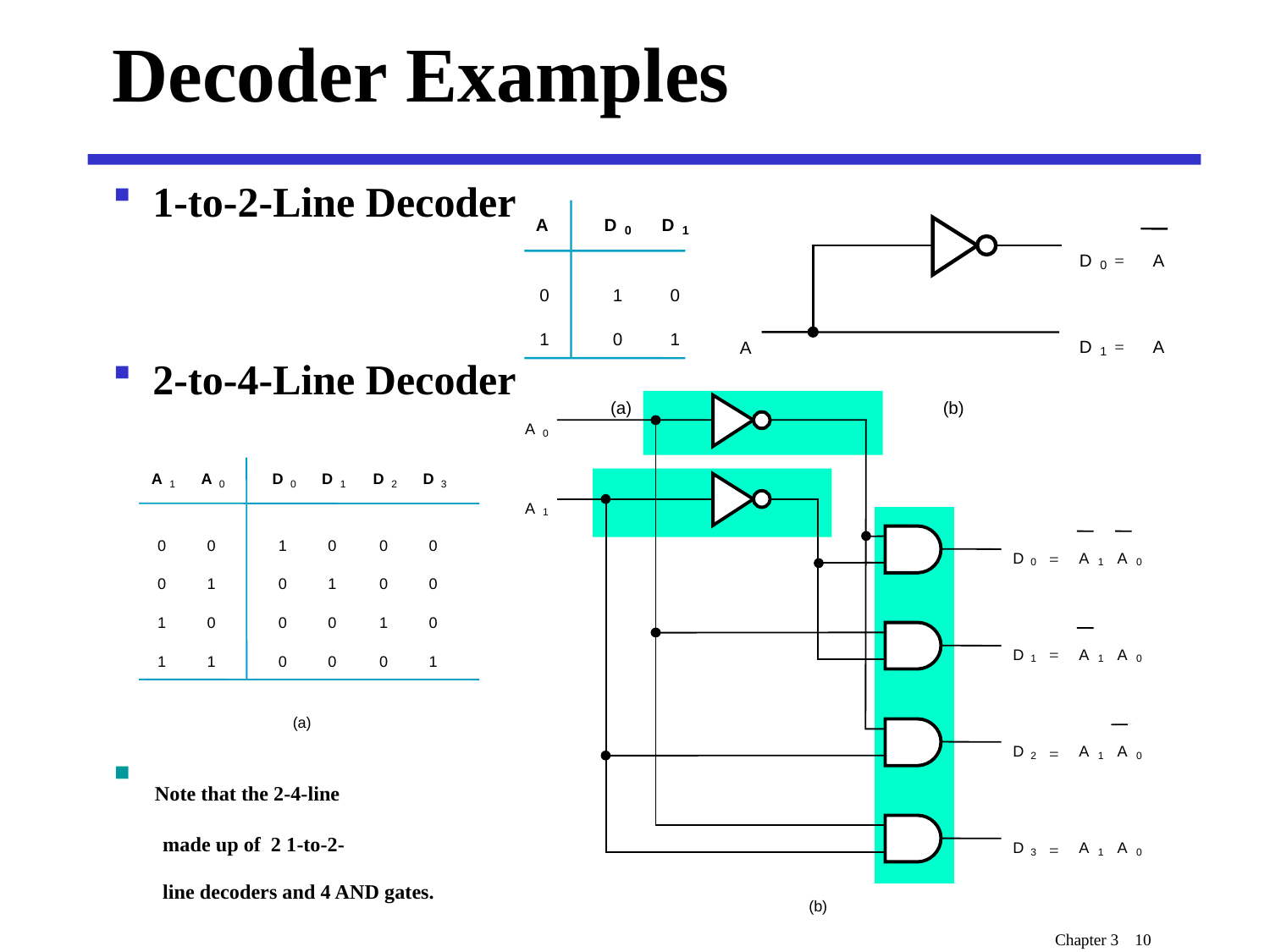

# Decoder Examples
1-to-2-Line Decoder

2-to-4-Line Decoder

A
D
D

0
1

D
=
 A

0

0
1
0
1
0
1
D
=
 A
A

1

(a)
(b)

  Note that the 2-4-line
    made up of  2 1-to-2-
    line decoders and 4 AND gates.

A

0

A
A
D
D
D
D

1
0
0
1
2
3

A

1

0
0
1
0
0
0

=
D
 A
 A

0
1
0

0
1
0
1
0
0

1
0
0
0
1
0

=
D
 A
 A

1
1
0
0
0
1
1
1
0

(a)

=
D
 A
 A

2
1
0

=
D
 A
 A
3
1
0

(b)
Chapter 3    10